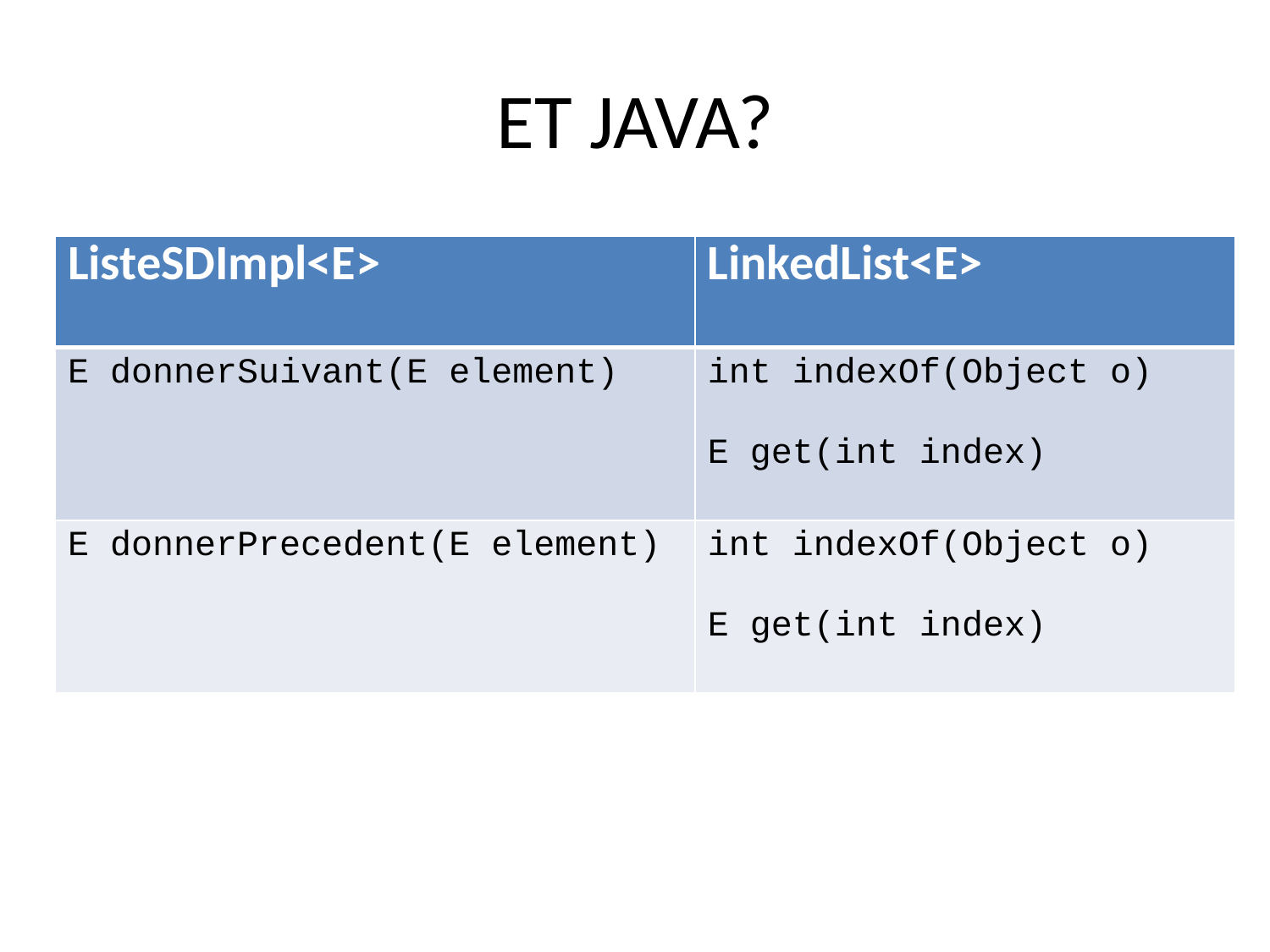

# ET JAVA?
| ListeSDImpl<E> | LinkedList<E> |
| --- | --- |
| E donnerSuivant(E element) | int indexOf(Object o) E get(int index) |
| E donnerPrecedent(E element) | int indexOf(Object o) E get(int index) |